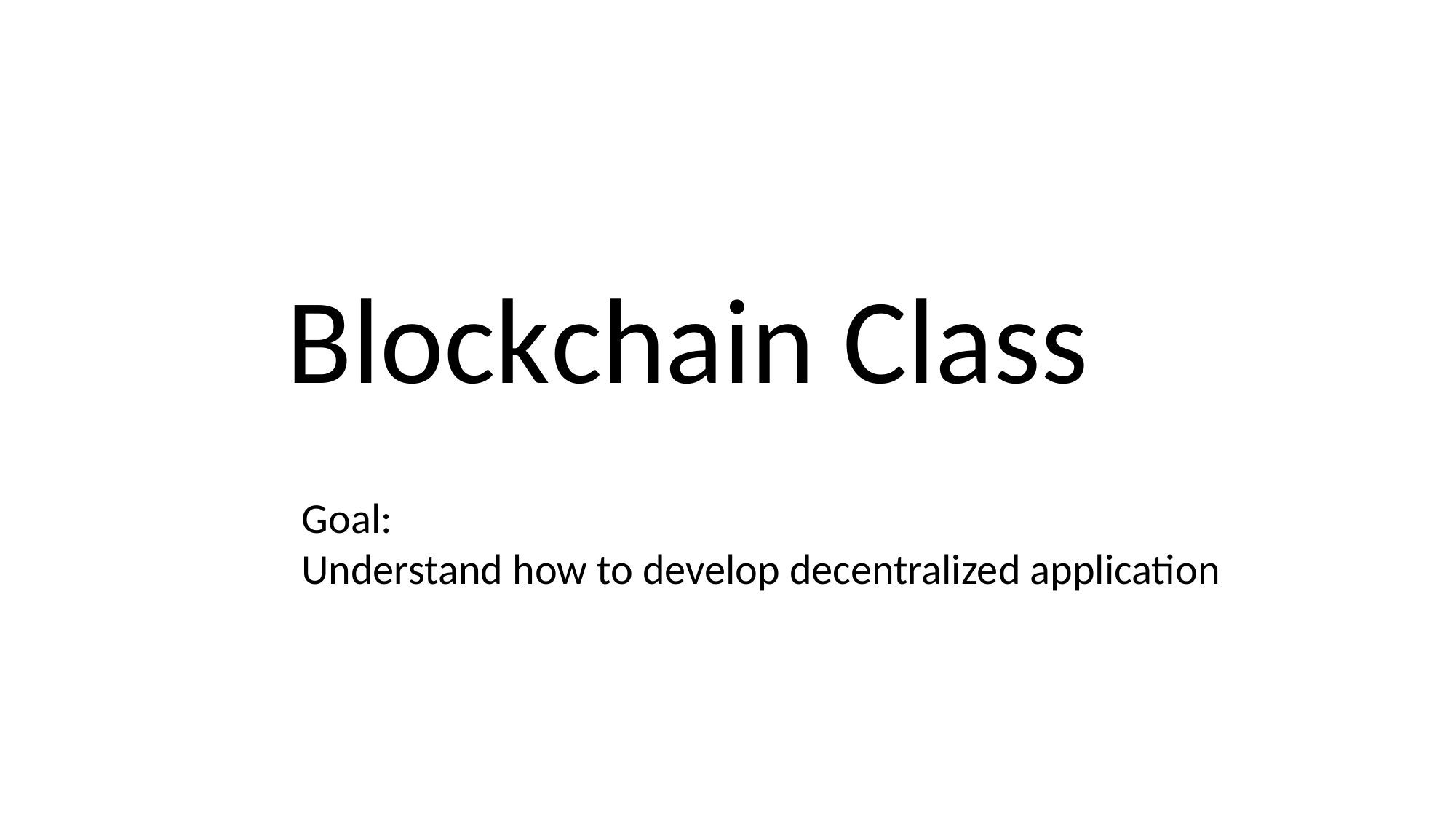

# Blockchain Class
Goal:
Understand how to develop decentralized application